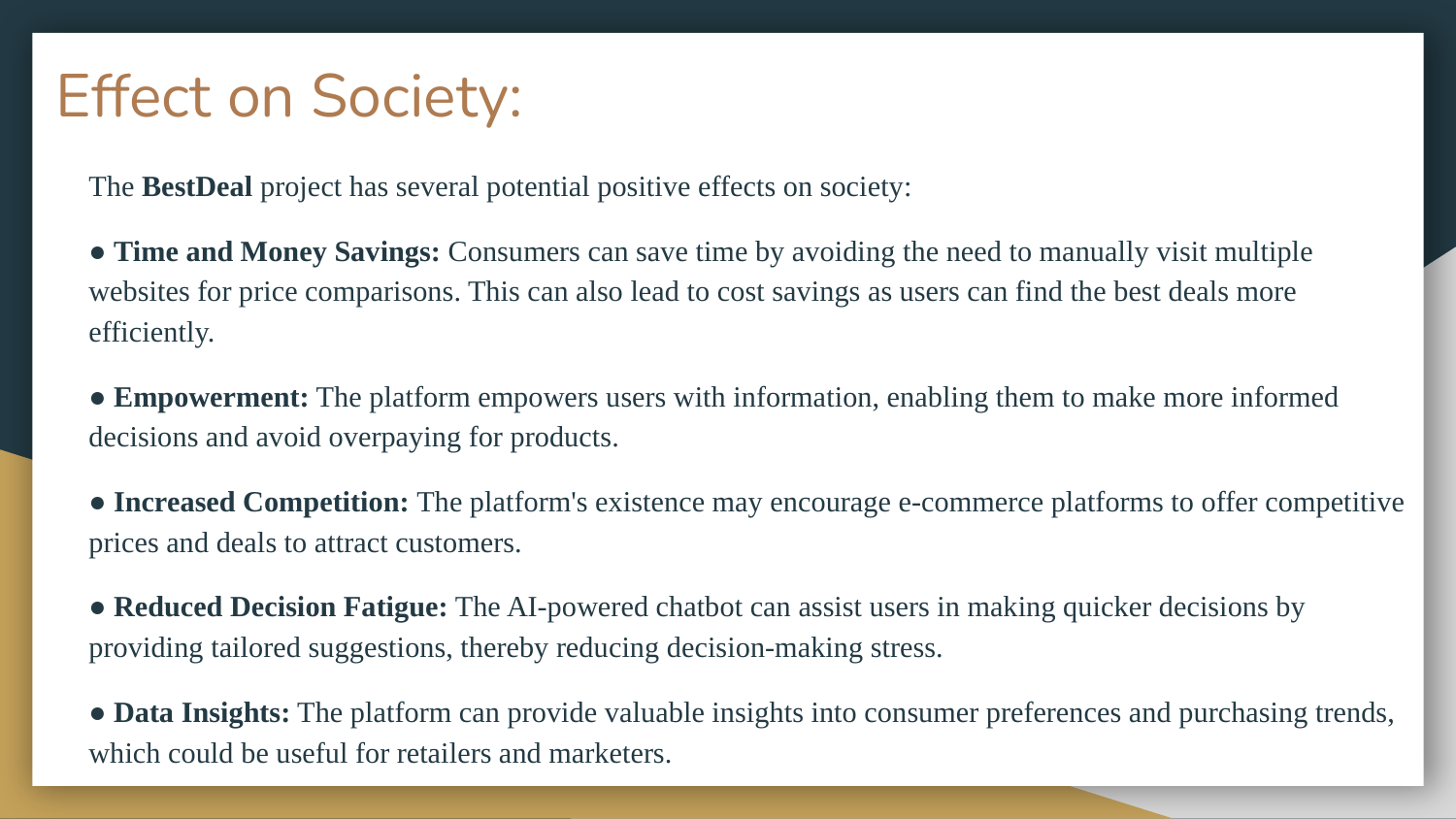

# Effect on Society:
The BestDeal project has several potential positive effects on society:
● Time and Money Savings: Consumers can save time by avoiding the need to manually visit multiple websites for price comparisons. This can also lead to cost savings as users can find the best deals more efficiently.
● Empowerment: The platform empowers users with information, enabling them to make more informed decisions and avoid overpaying for products.
● Increased Competition: The platform's existence may encourage e-commerce platforms to offer competitive prices and deals to attract customers.
● Reduced Decision Fatigue: The AI-powered chatbot can assist users in making quicker decisions by providing tailored suggestions, thereby reducing decision-making stress.
● Data Insights: The platform can provide valuable insights into consumer preferences and purchasing trends, which could be useful for retailers and marketers.